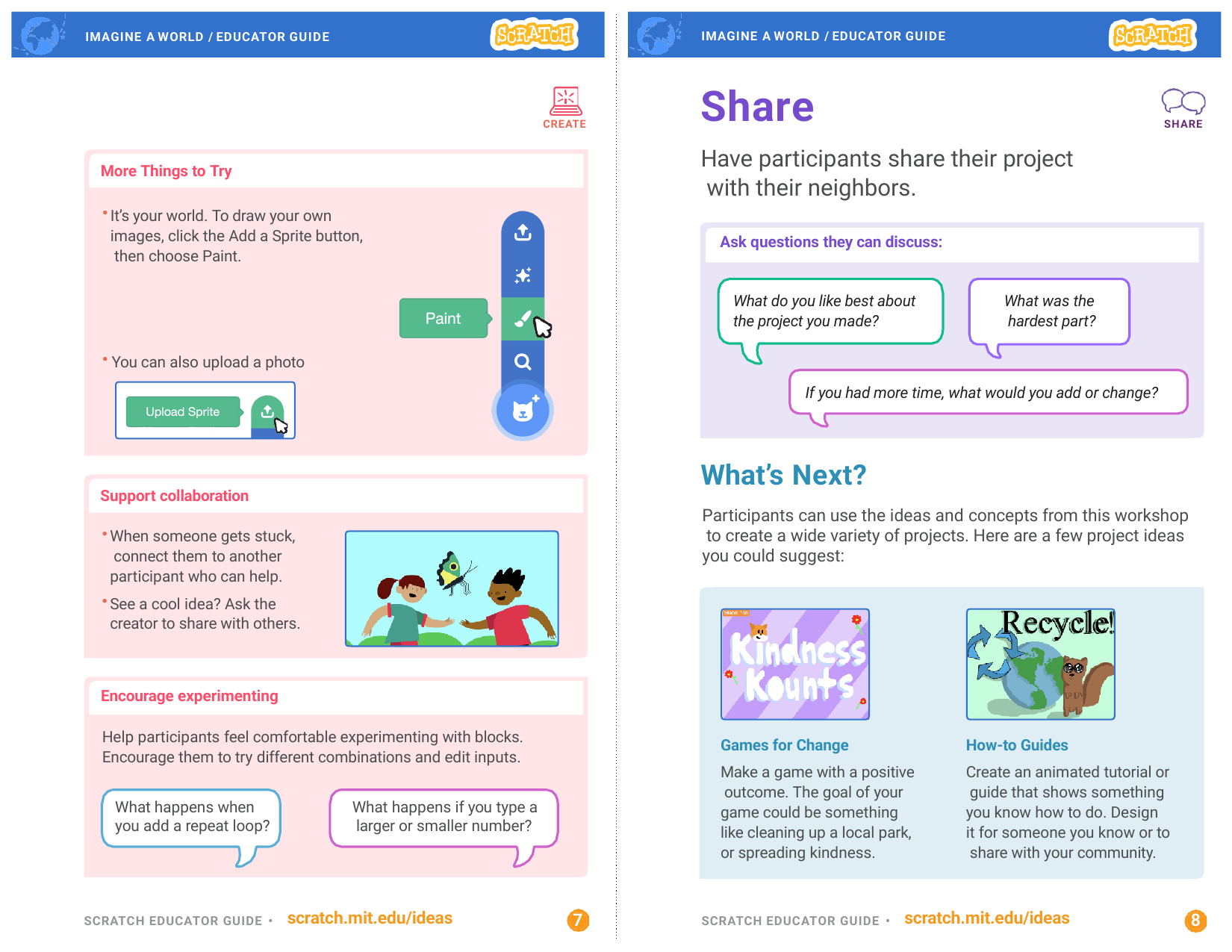

IMAGINE A WORLD / EDUCATOR GUIDE
IMAGINE A WORLD / EDUCATOR GUIDE
# Share

SHARE
CREATE
Have participants share their project  with their neighbors.

More Things to Try
It’s your world. To draw your own  images, click the Add a Sprite button,  then choose Paint.

Ask questions they can discuss:

What do you like best about  the project you made?
What was the  hardest part?

You can also upload a photo

If you had more time, what would you add or change?

What’s Next?
Participants can use the ideas and concepts from this workshop  to create a wide variety of projects. Here are a few project ideas  you could suggest:

Support collaboration
When someone gets stuck,  connect them to another  participant who can help.
See a cool idea? Ask the  creator to share with others.

Encourage experimenting
Help participants feel comfortable experimenting with blocks.  Encourage them to try different combinations and edit inputs.
Games for Change
Make a game with a positive  outcome. The goal of your  game could be something  like cleaning up a local park,  or spreading kindness.
How-to Guides
Create an animated tutorial or  guide that shows something  you know how to do. Design  it for someone you know or to  share with your community.

What happens when  you add a repeat loop?
What happens if you type a  larger or smaller number?
scratch.mit.edu/ideas
scratch.mit.edu/ideas
7
8

SCRATCH EDUCATOR GUIDE •
SCRATCH EDUCATOR GUIDE •